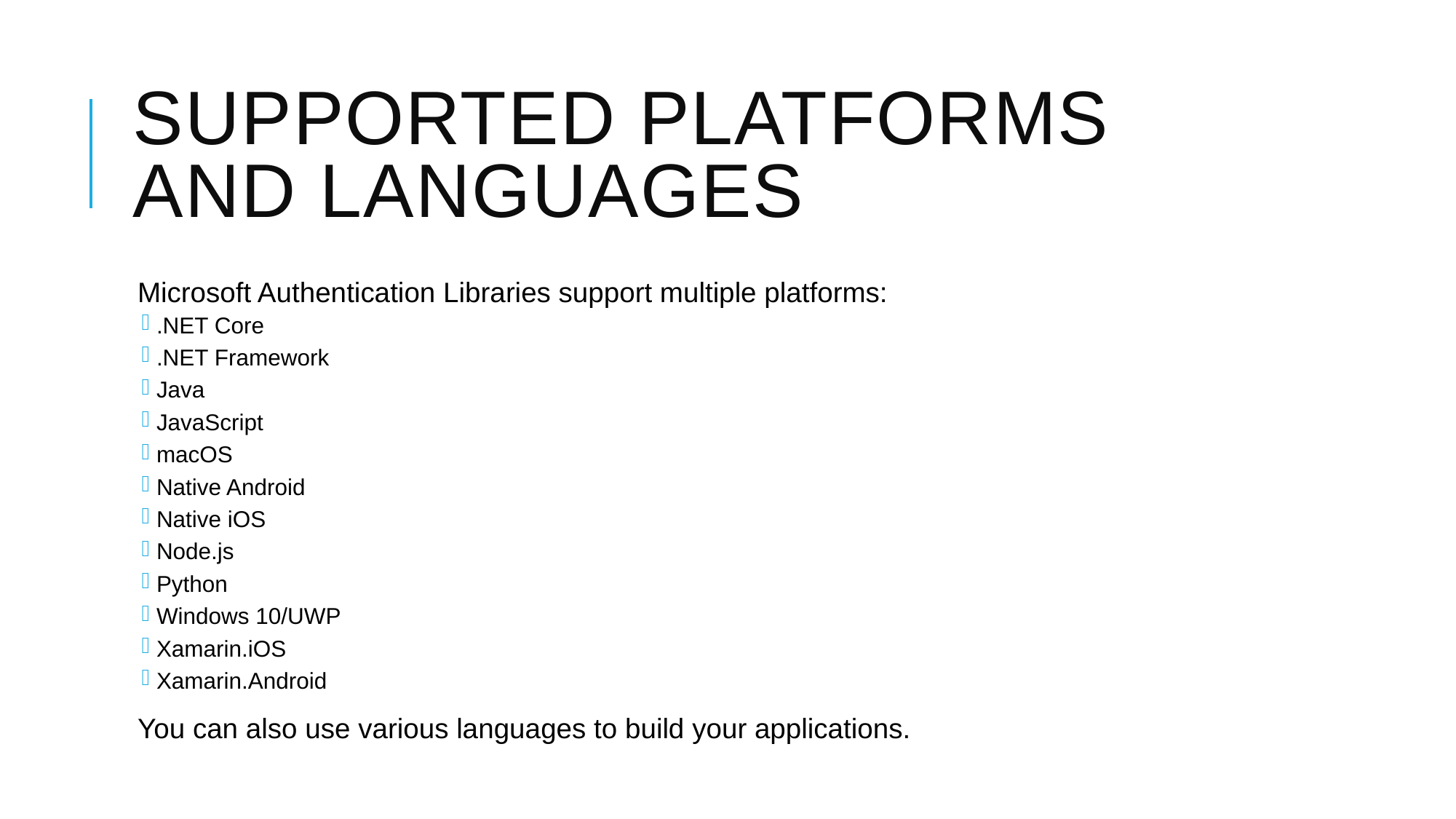

# supported platforms and languages
Microsoft Authentication Libraries support multiple platforms:
.NET Core
.NET Framework
Java
JavaScript
macOS
Native Android
Native iOS
Node.js
Python
Windows 10/UWP
Xamarin.iOS
Xamarin.Android
You can also use various languages to build your applications.